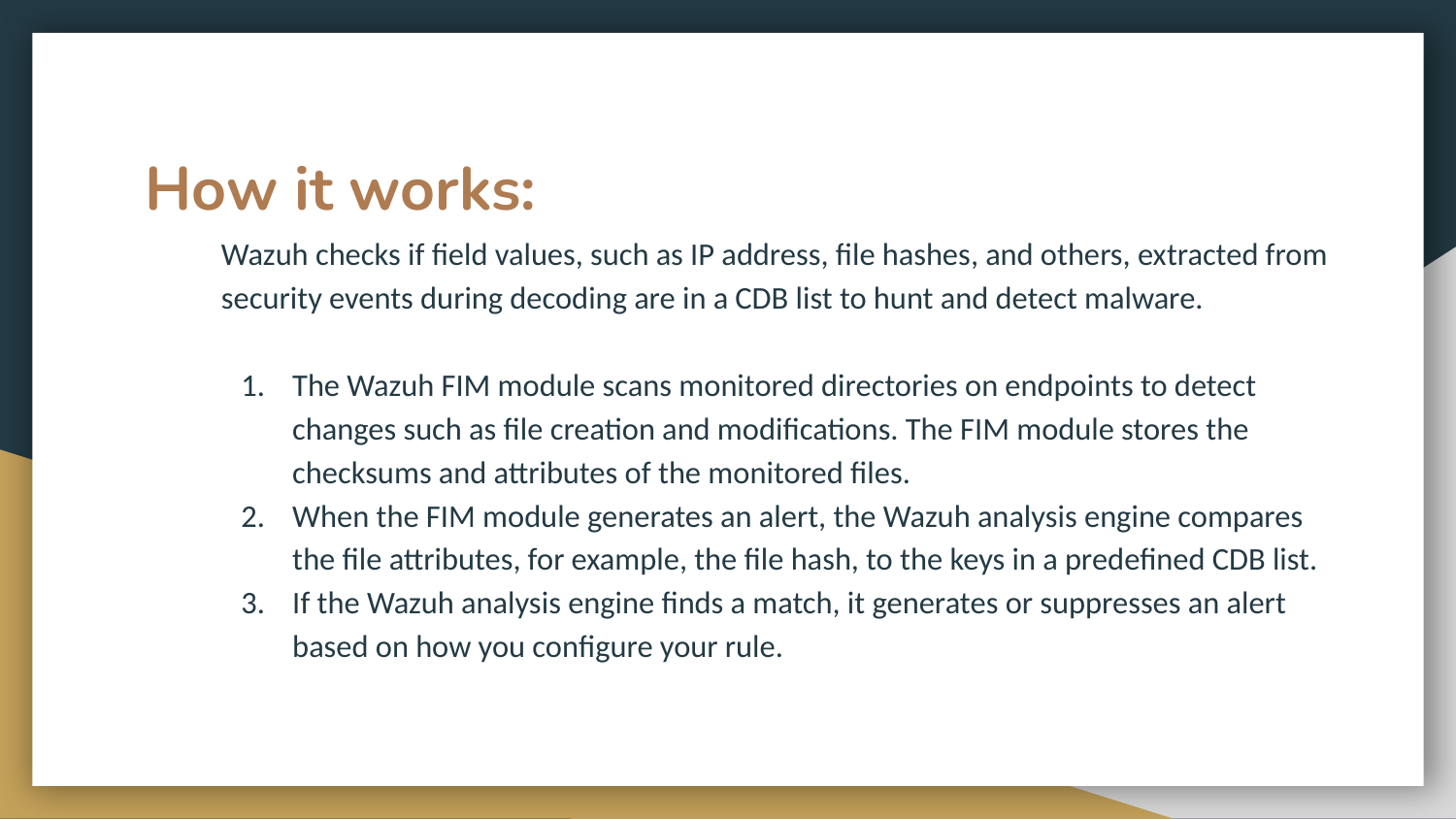

# How it works:
Wazuh checks if field values, such as IP address, file hashes, and others, extracted from security events during decoding are in a CDB list to hunt and detect malware.

The Wazuh FIM module scans monitored directories on endpoints to detect changes such as file creation and modifications. The FIM module stores the checksums and attributes of the monitored files.
When the FIM module generates an alert, the Wazuh analysis engine compares the file attributes, for example, the file hash, to the keys in a predefined CDB list.
If the Wazuh analysis engine finds a match, it generates or suppresses an alert based on how you configure your rule.